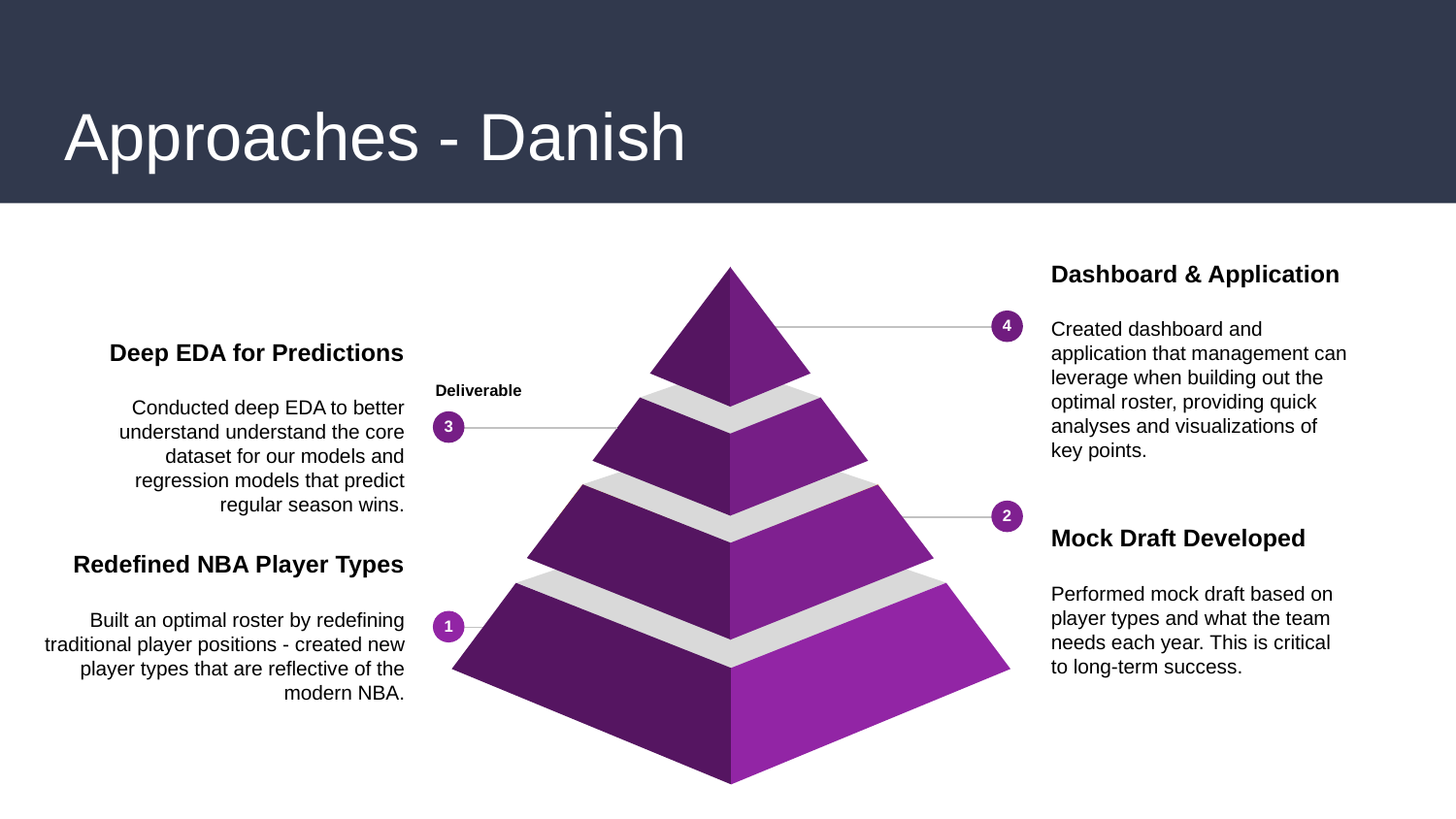

# Approaches - Danish

Dashboard & Application

Created dashboard and application that management can leverage when building out the optimal roster, providing quick analyses and visualizations of key points.
4

Deep EDA for Predictions

Conducted deep EDA to better understand understand the core dataset for our models and regression models that predict regular season wins.
3

Deliverable
2

Mock Draft Developed

Performed mock draft based on player types and what the team needs each year. This is critical to long-term success.
Redefined NBA Player Types

Built an optimal roster by redefining traditional player positions - created new player types that are reflective of the modern NBA.
1